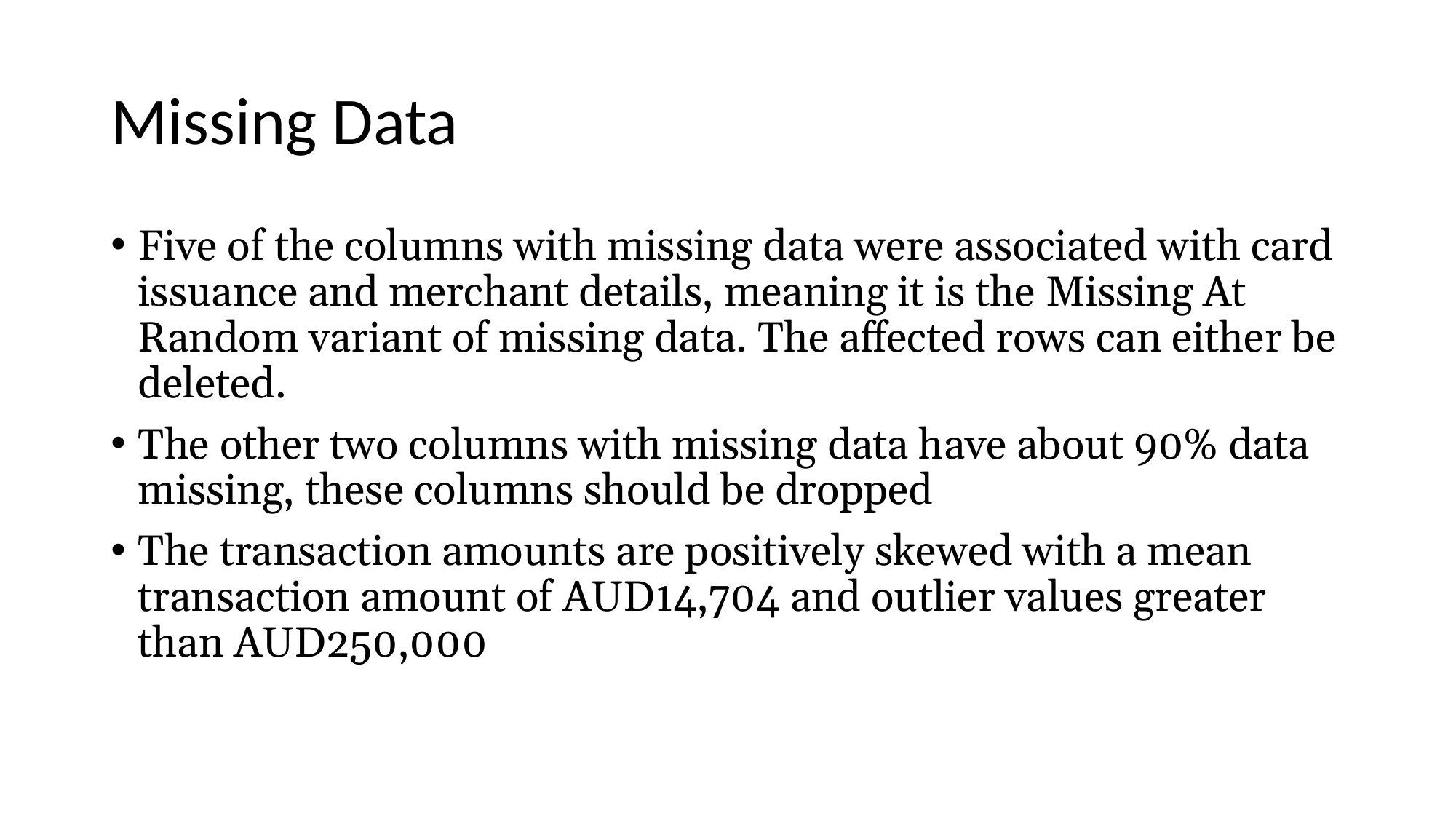

# Missing Data
Five of the columns with missing data were associated with card issuance and merchant details, meaning it is the Missing At Random variant of missing data. The affected rows can either be deleted.
The other two columns with missing data have about 90% data missing, these columns should be dropped
The transaction amounts are positively skewed with a mean transaction amount of AUD14,704 and outlier values greater than AUD250,000